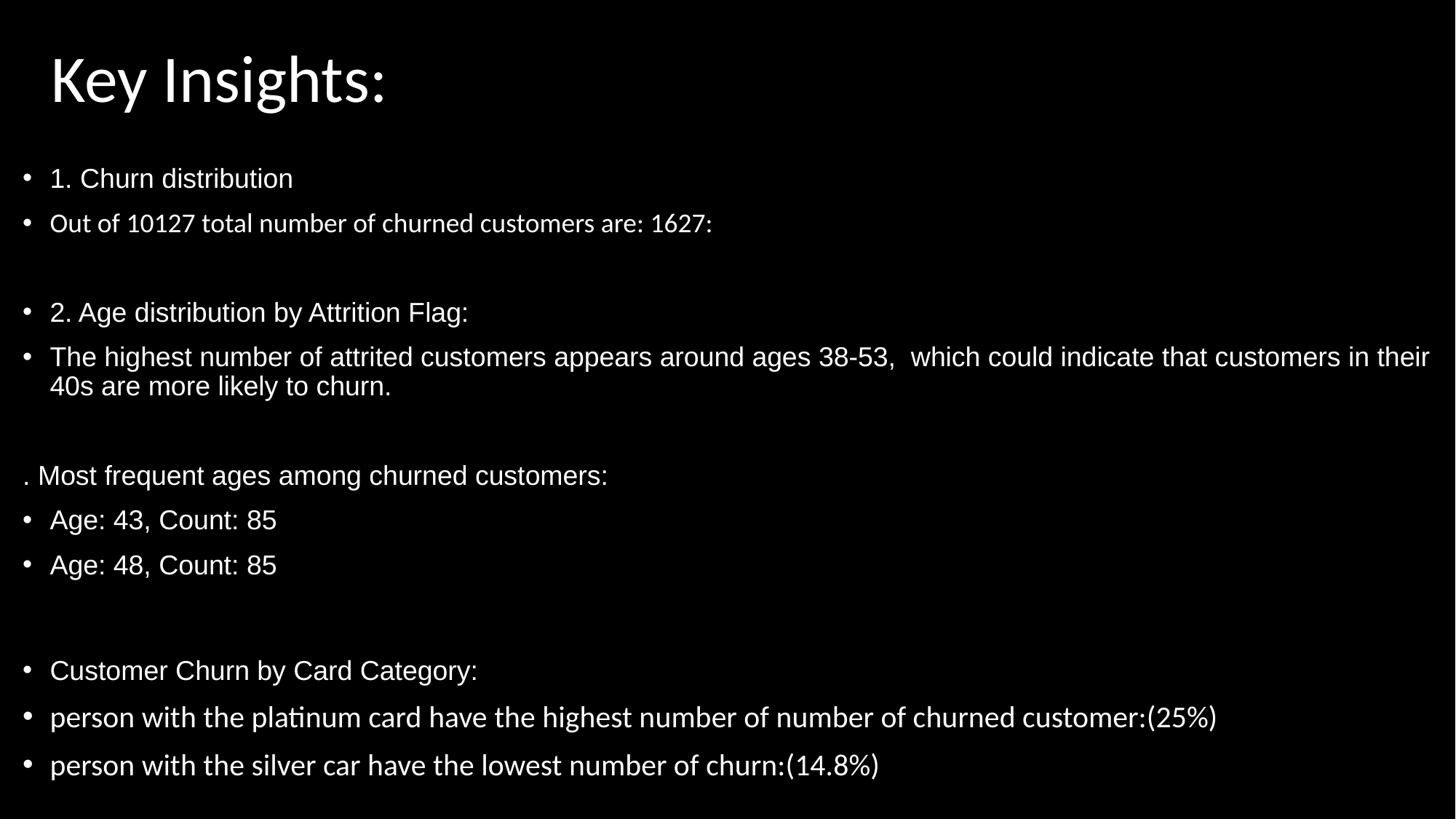

# Key Insights:
1. Churn distribution
Out of 10127 total number of churned customers are: 1627:

2. Age distribution by Attrition Flag:
The highest number of attrited customers appears around ages 38-53,  which could indicate that customers in their 40s are more likely to churn.

. Most frequent ages among churned customers:
Age: 43, Count: 85
Age: 48, Count: 85

Customer Churn by Card Category:
person with the platinum card have the highest number of number of churned customer:(25%)
person with the silver car have the lowest number of churn:(14.8%)